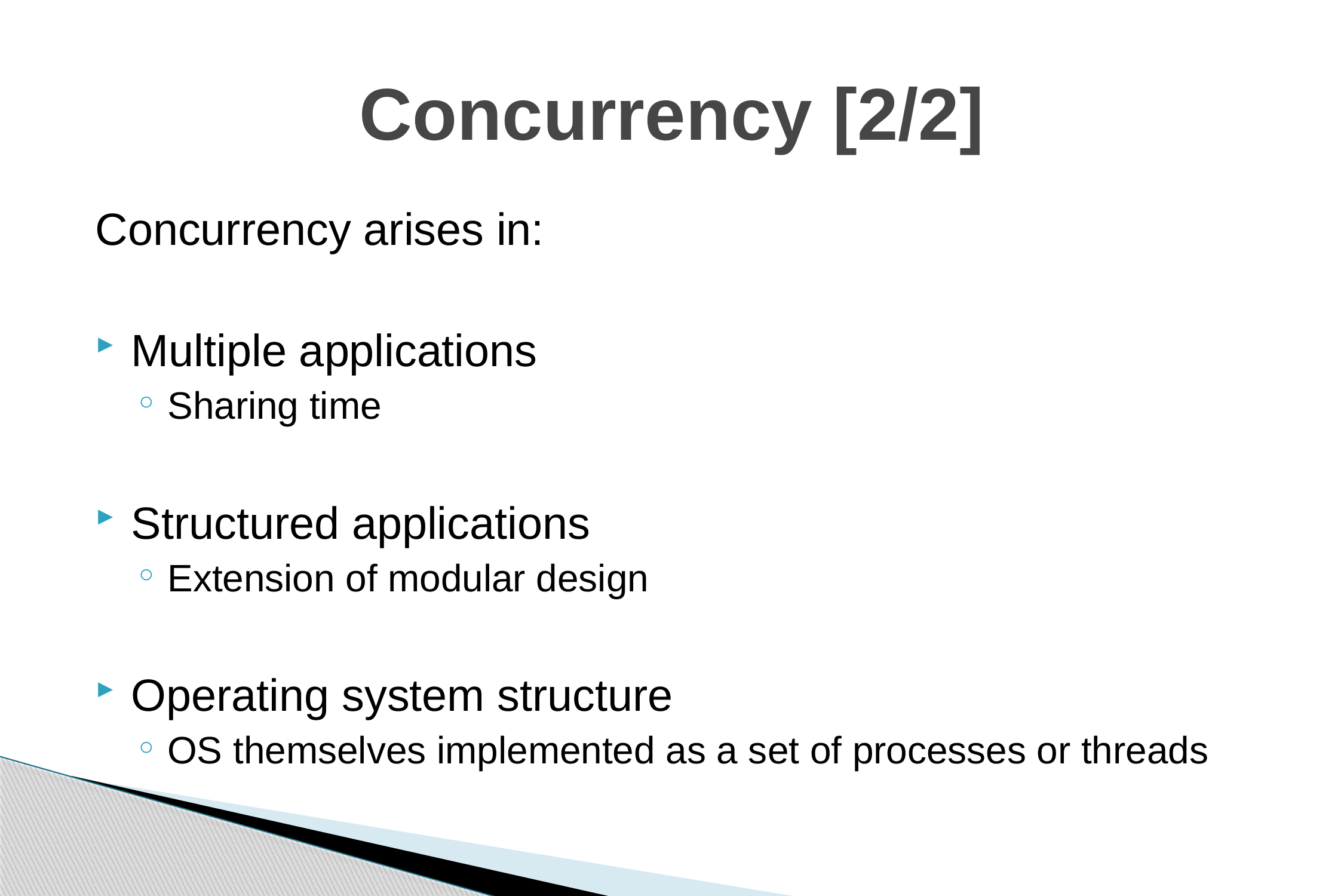

# Concurrency [2/2]
Concurrency arises in:

Multiple applications
Sharing time

Structured applications
Extension of modular design

Operating system structure
OS themselves implemented as a set of processes or threads